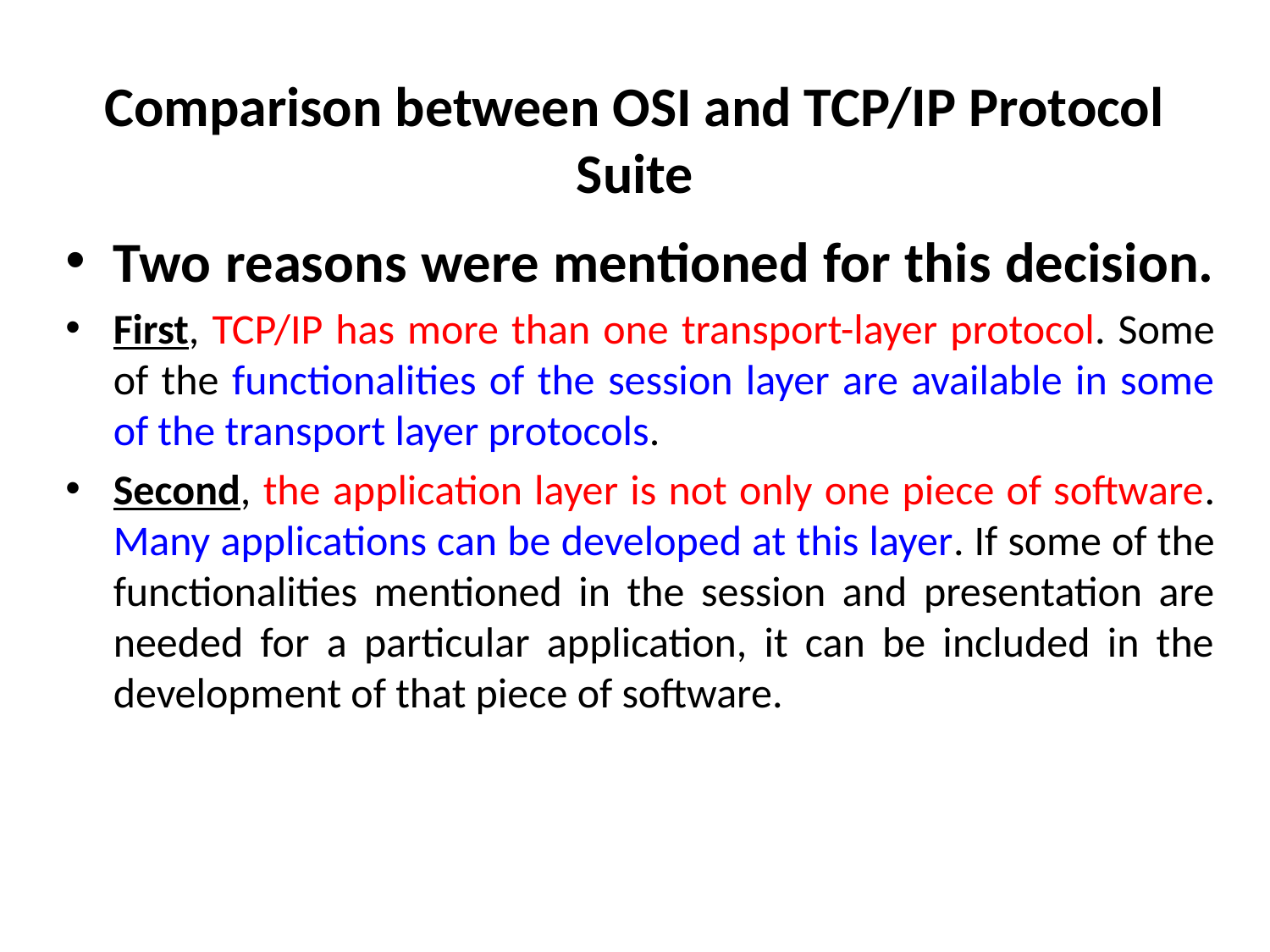

# Comparison between OSI and TCP/IP Protocol Suite
Two reasons were mentioned for this decision.
First, TCP/IP has more than one transport-layer protocol. Some of the functionalities of the session layer are available in some of the transport layer protocols.
Second, the application layer is not only one piece of software. Many applications can be developed at this layer. If some of the functionalities mentioned in the session and presentation are needed for a particular application, it can be included in the development of that piece of software.